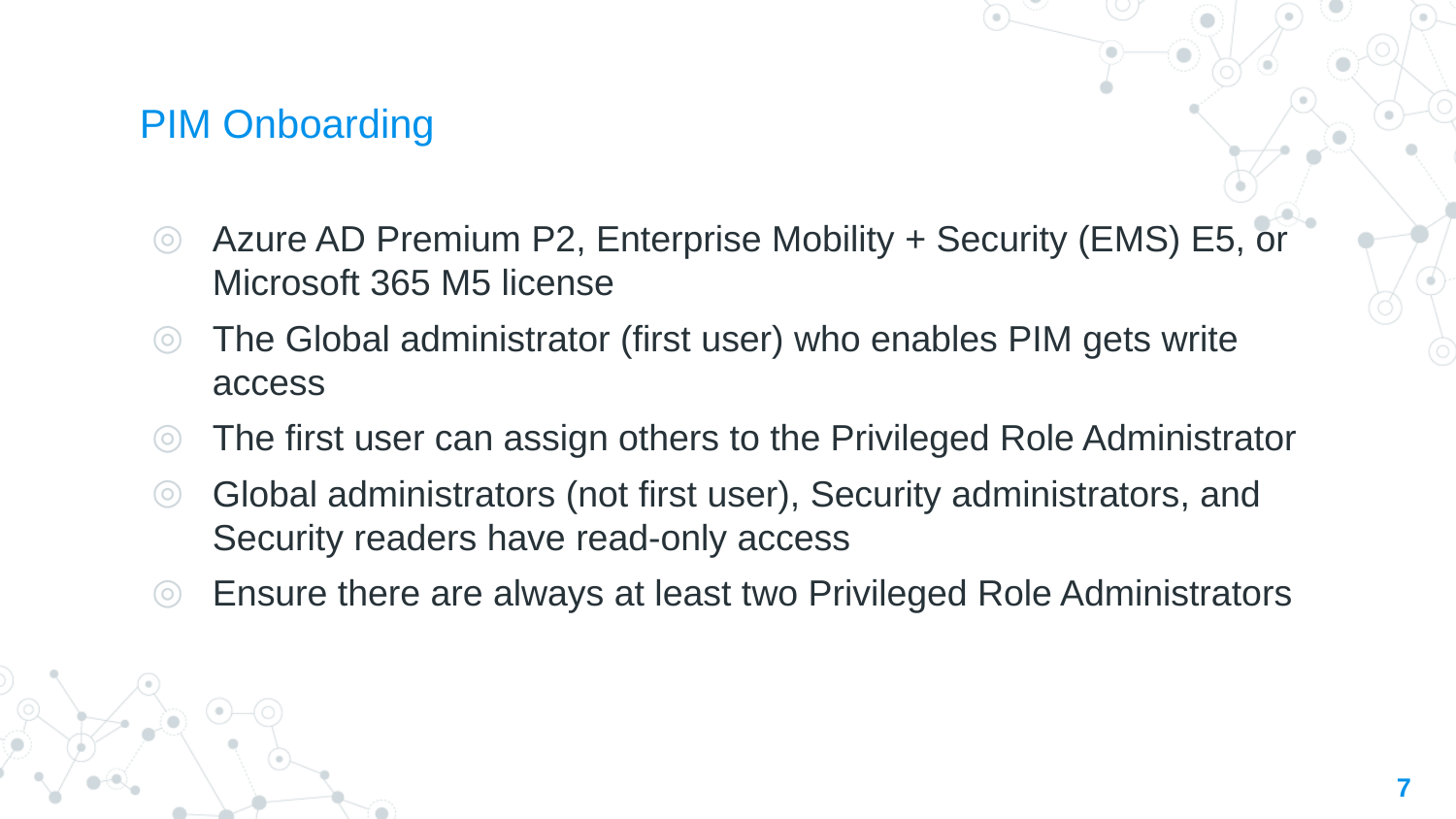

# PIM Onboarding
Azure AD Premium P2, Enterprise Mobility + Security (EMS) E5, or Microsoft 365 M5 license
The Global administrator (first user) who enables PIM gets write access
The first user can assign others to the Privileged Role Administrator
Global administrators (not first user), Security administrators, and Security readers have read-only access
Ensure there are always at least two Privileged Role Administrators

7